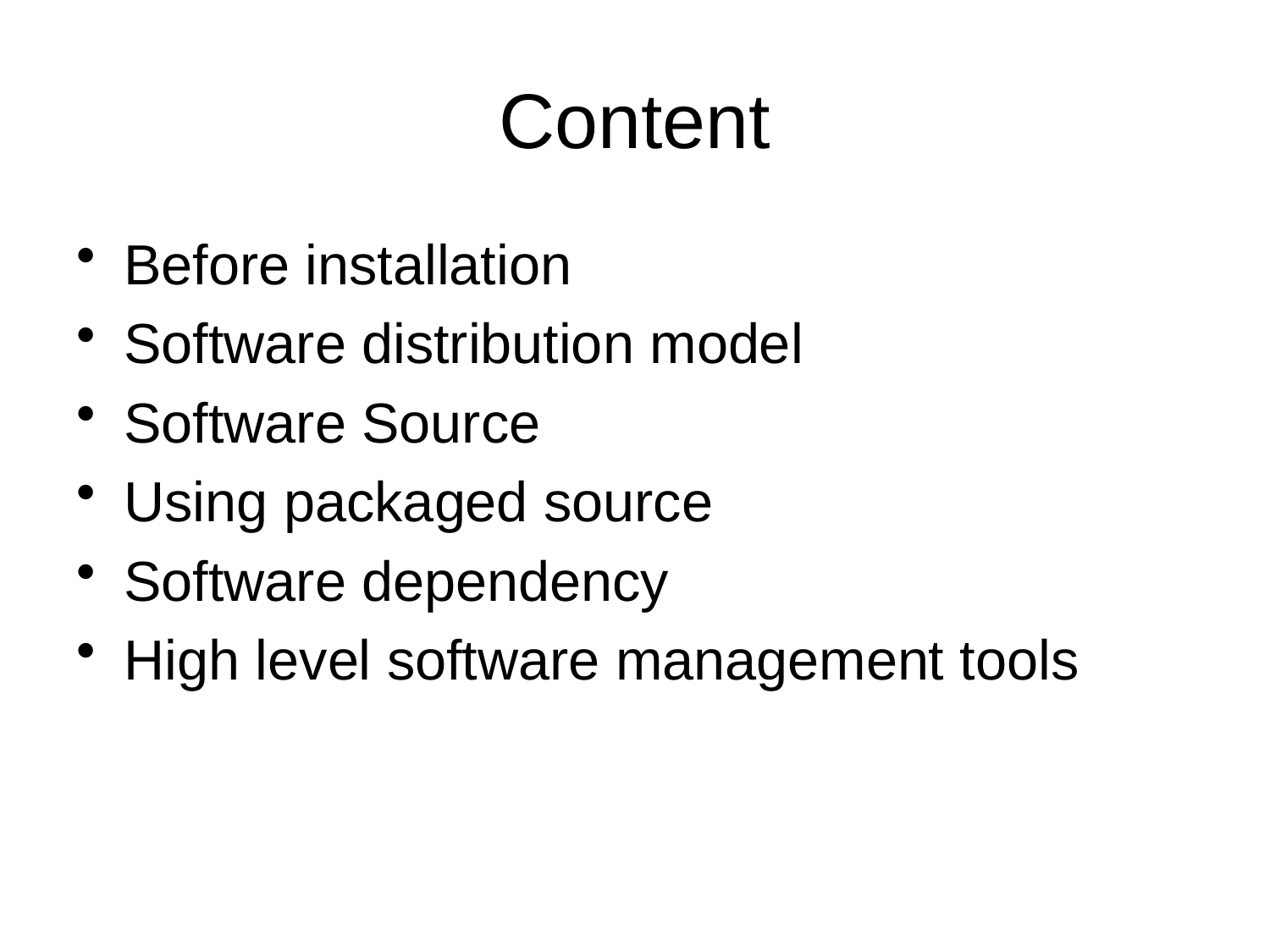

# Content
Before installation
Software distribution model
Software Source
Using packaged source
Software dependency
High level software management tools